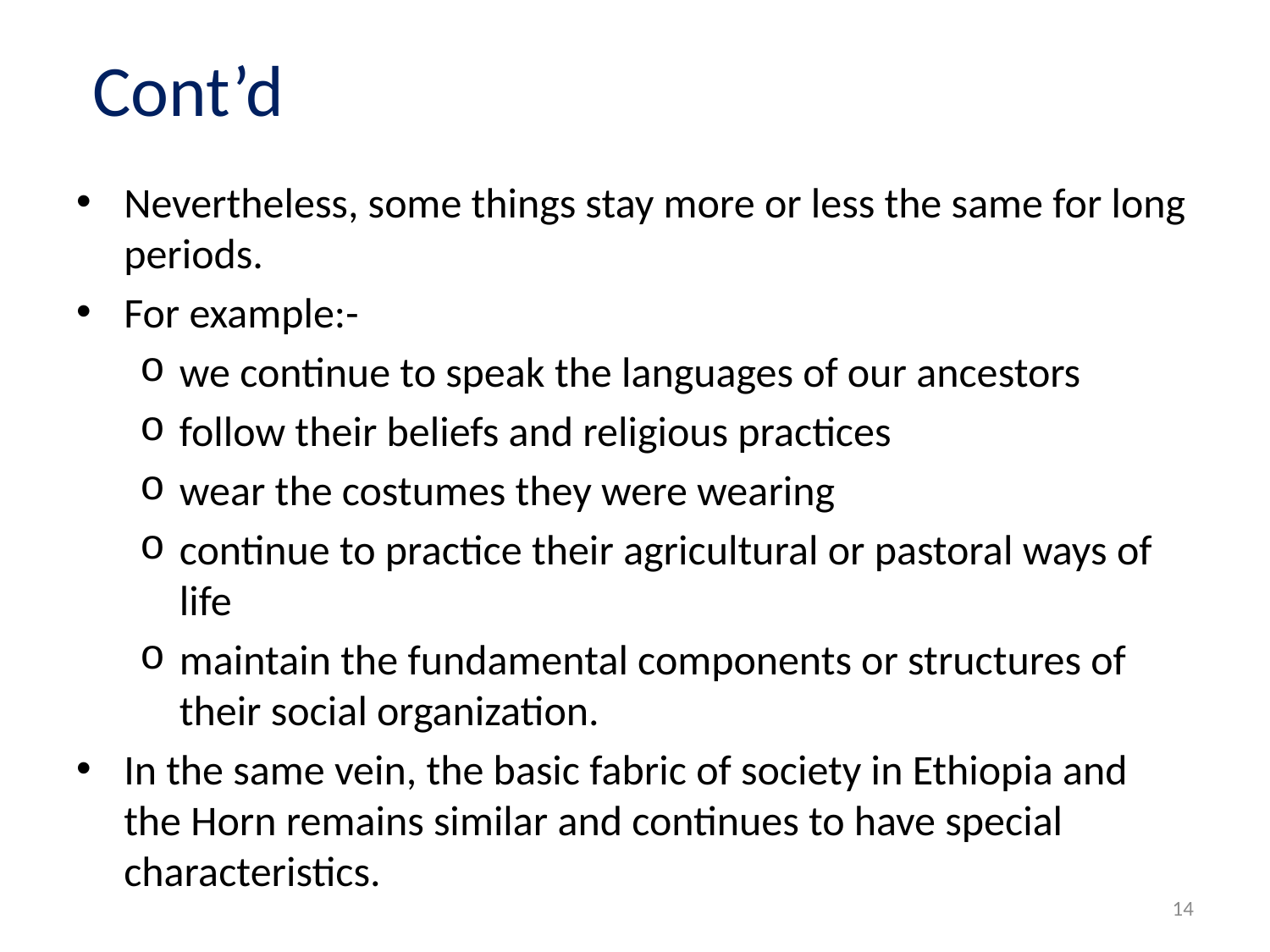

# Cont’d
Nevertheless, some things stay more or less the same for long periods.
For example:-
we continue to speak the languages of our ancestors
follow their beliefs and religious practices
wear the costumes they were wearing
continue to practice their agricultural or pastoral ways of life
maintain the fundamental components or structures of their social organization.
In the same vein, the basic fabric of society in Ethiopia and the Horn remains similar and continues to have special characteristics.
14